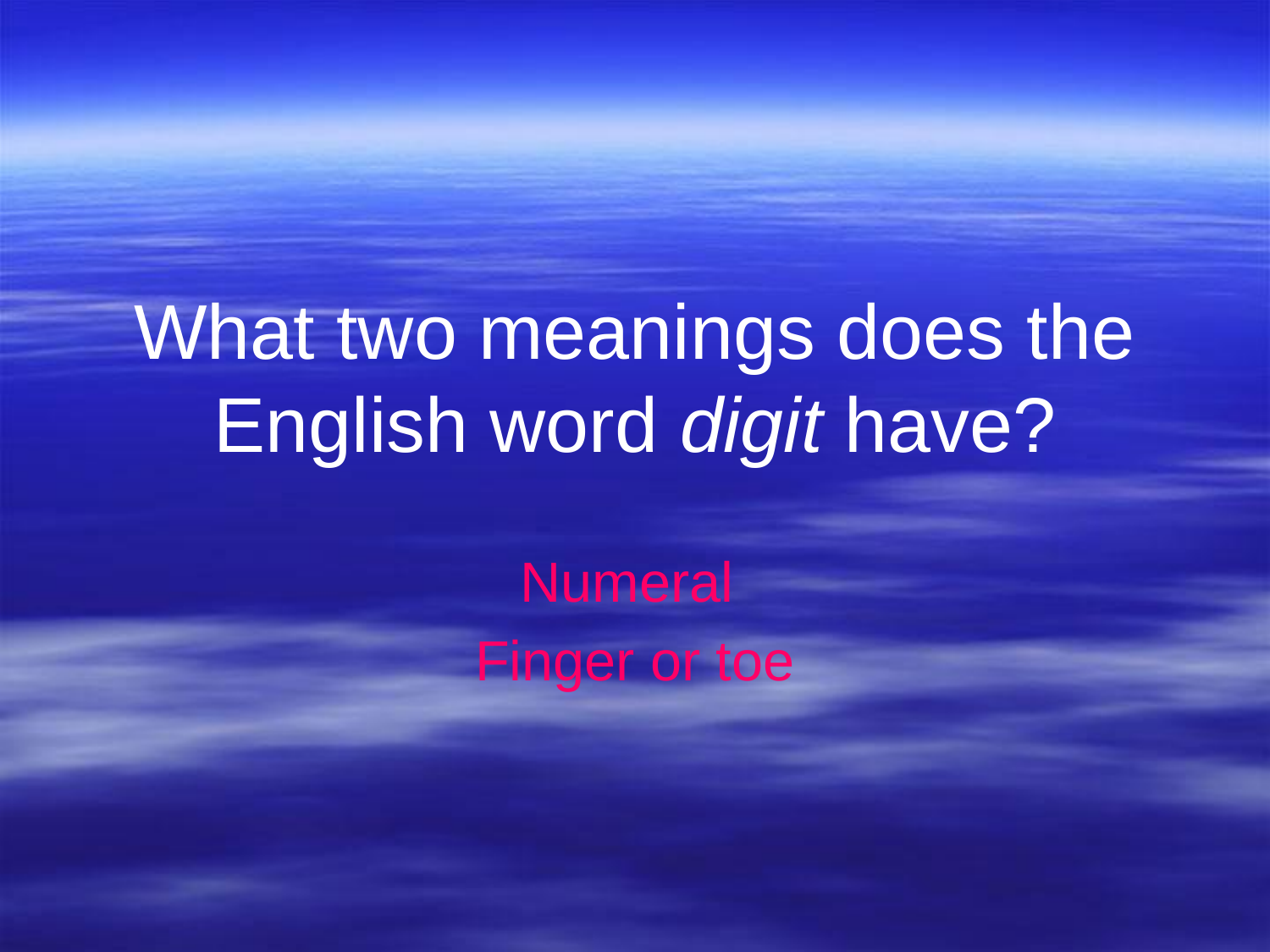

# What two meanings does the English word digit have?
Numeral
Finger or toe